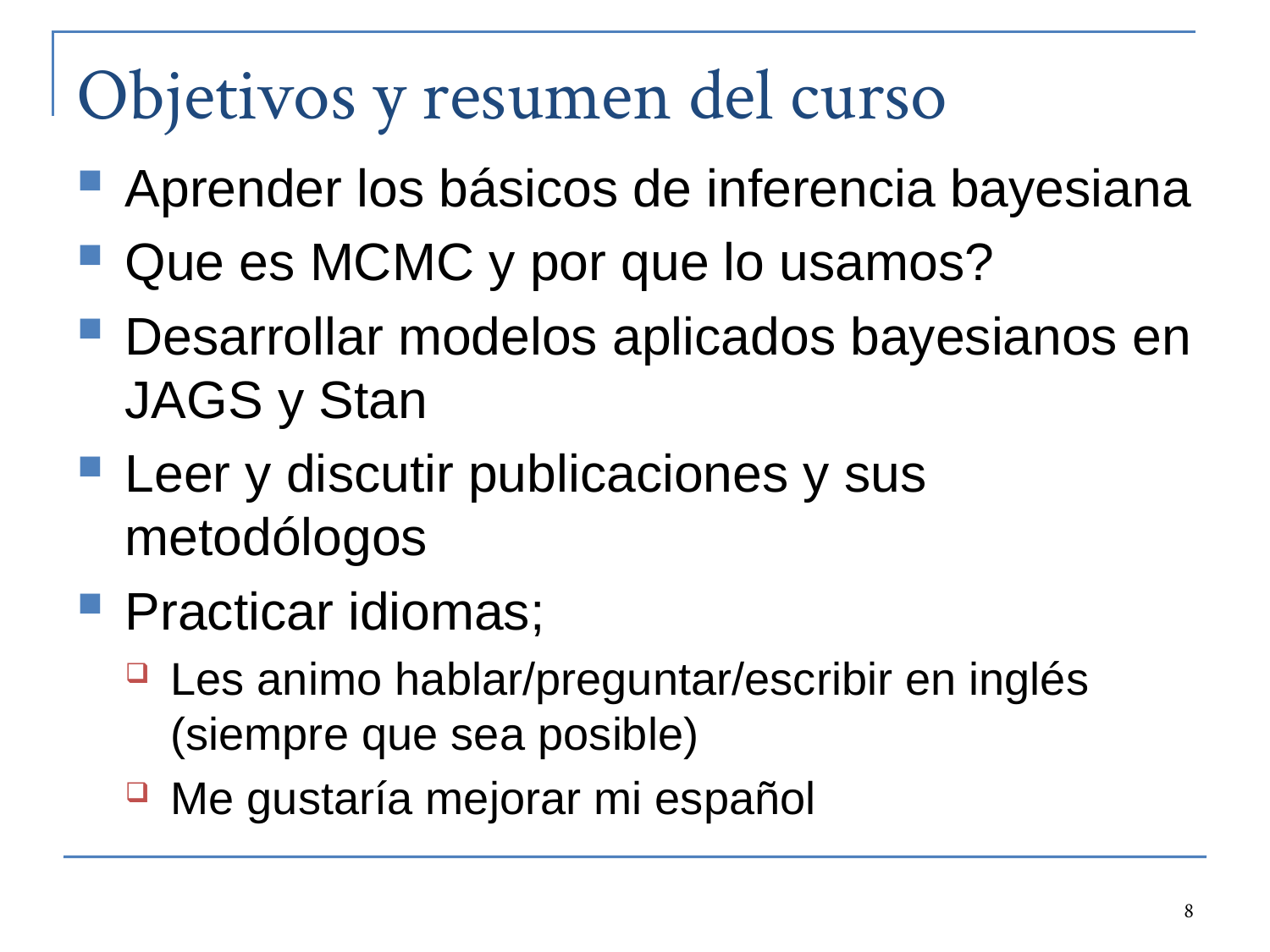

# Objetivos y resumen del curso
Aprender los básicos de inferencia bayesiana
Que es MCMC y por que lo usamos?
Desarrollar modelos aplicados bayesianos en JAGS y Stan
Leer y discutir publicaciones y sus metodólogos
Practicar idiomas;
Les animo hablar/preguntar/escribir en inglés (siempre que sea posible)
Me gustaría mejorar mi español
8